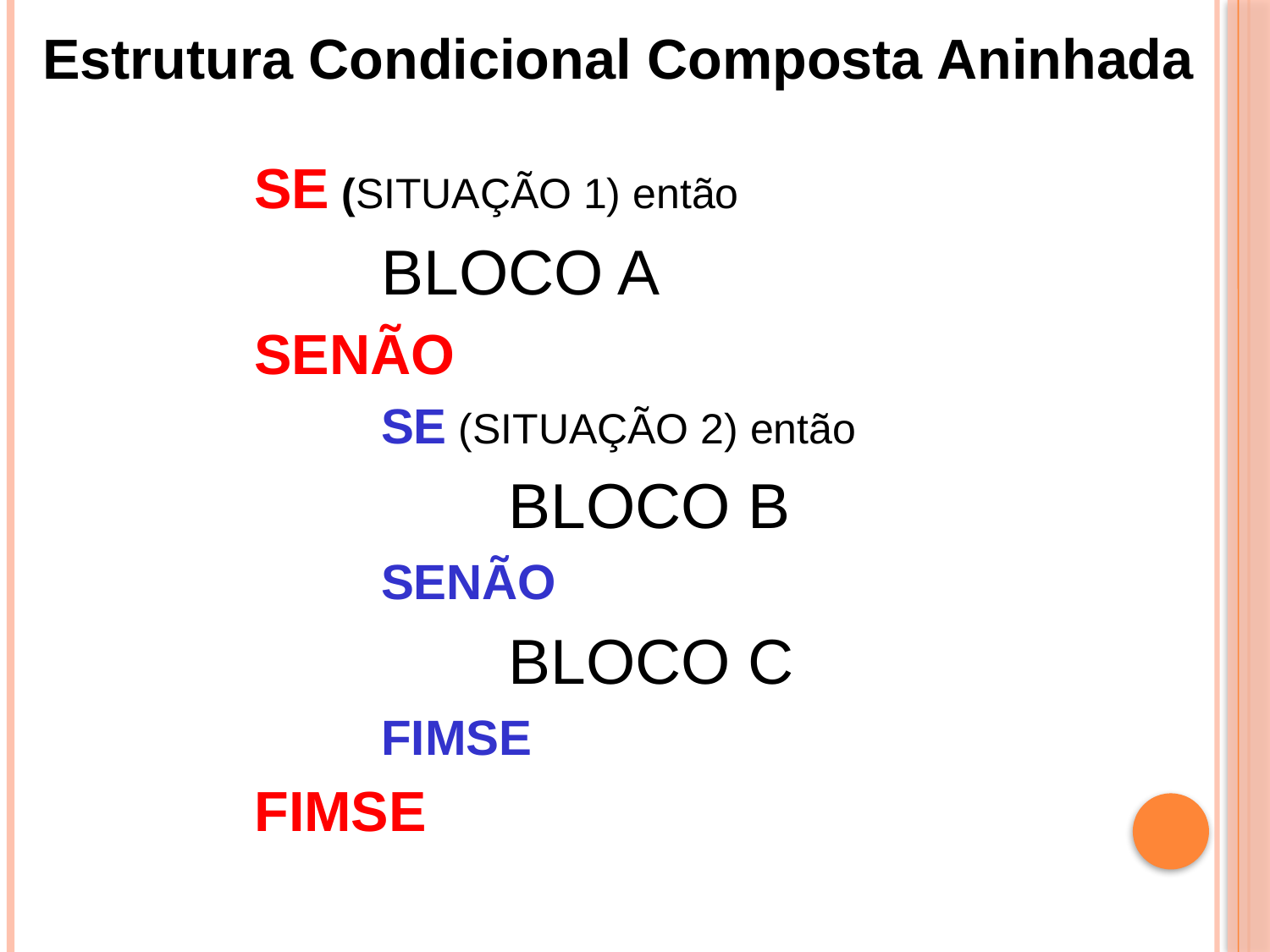

Estrutura Condicional Composta Aninhada
	SE (SITUAÇÃO 1) então
		BLOCO A
	SENÃO
		SE (SITUAÇÃO 2) então
			BLOCO B
		SENÃO
			BLOCO C
		FIMSE
	FIMSE